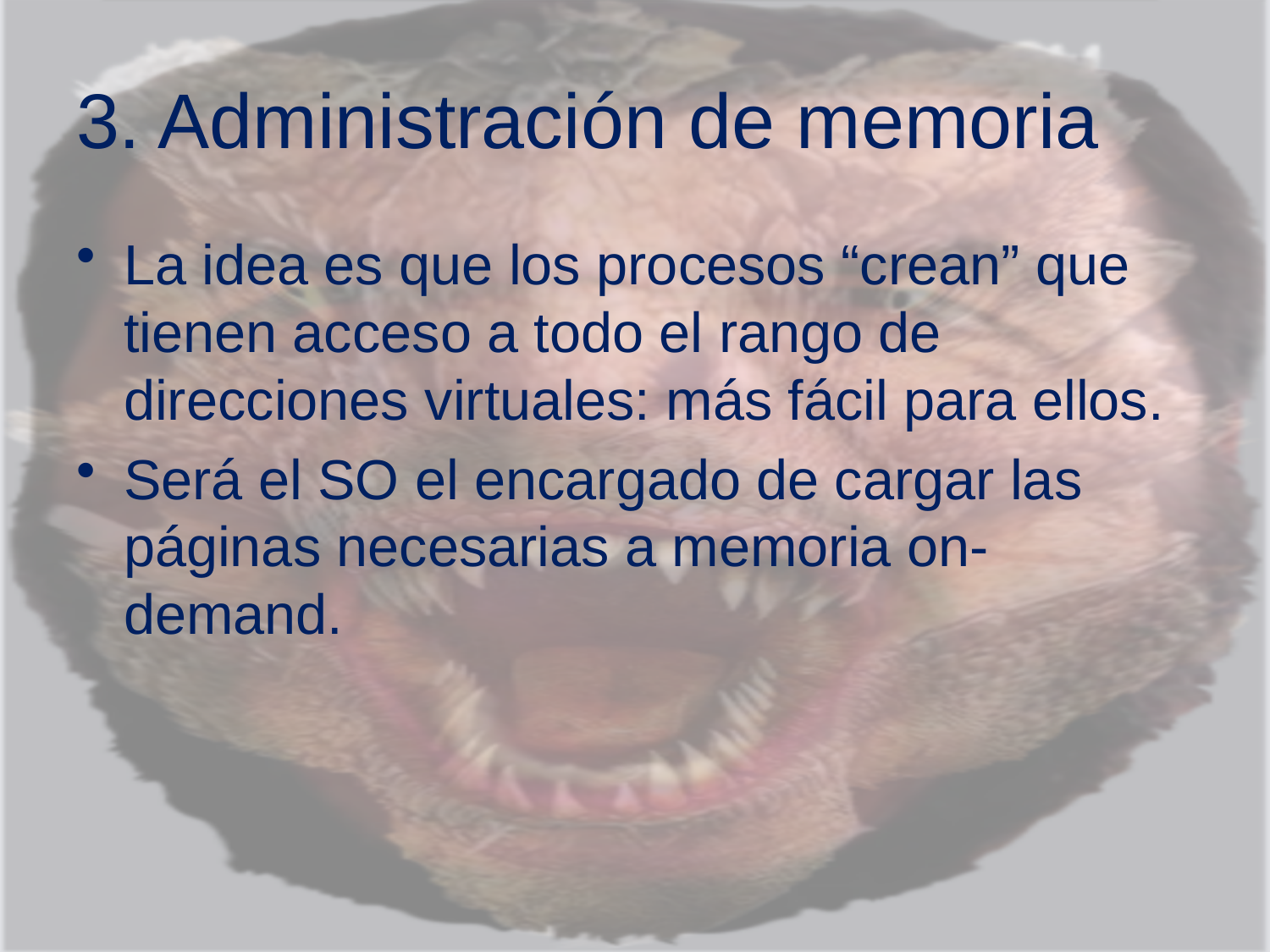

# 3. Administración de memoria
La idea es que los procesos “crean” que tienen acceso a todo el rango de direcciones virtuales: más fácil para ellos.
Será el SO el encargado de cargar las páginas necesarias a memoria on-demand.